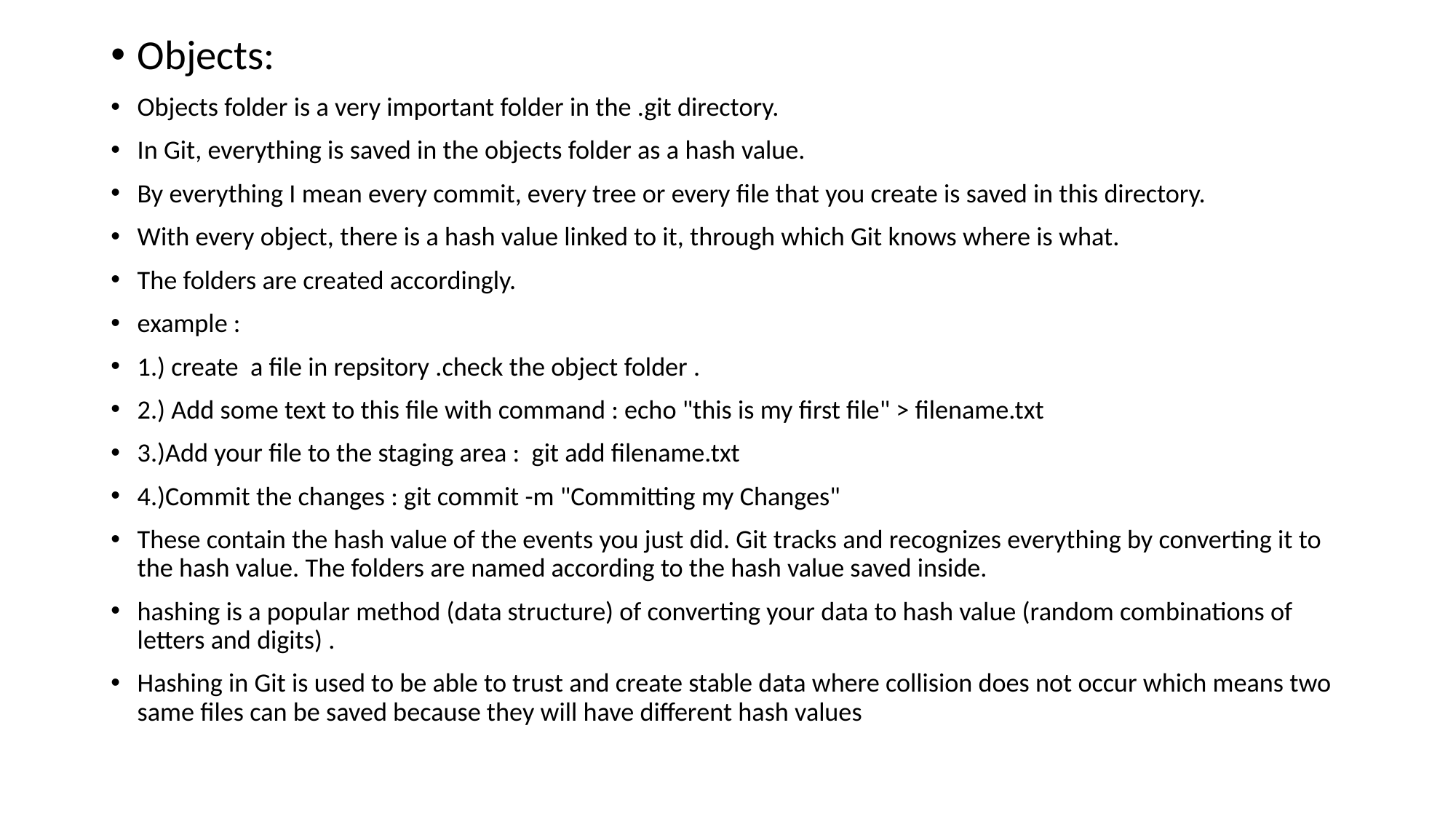

Objects:
Objects folder is a very important folder in the .git directory.
In Git, everything is saved in the objects folder as a hash value.
By everything I mean every commit, every tree or every file that you create is saved in this directory.
With every object, there is a hash value linked to it, through which Git knows where is what.
The folders are created accordingly.
example :
1.) create  a file in repsitory .check the object folder .
2.) Add some text to this file with command : echo "this is my first file" > filename.txt
3.)Add your file to the staging area :  git add filename.txt
4.)Commit the changes : git commit -m "Committing my Changes"
These contain the hash value of the events you just did. Git tracks and recognizes everything by converting it to the hash value. The folders are named according to the hash value saved inside.
hashing is a popular method (data structure) of converting your data to hash value (random combinations of letters and digits) .
Hashing in Git is used to be able to trust and create stable data where collision does not occur which means two same files can be saved because they will have different hash values